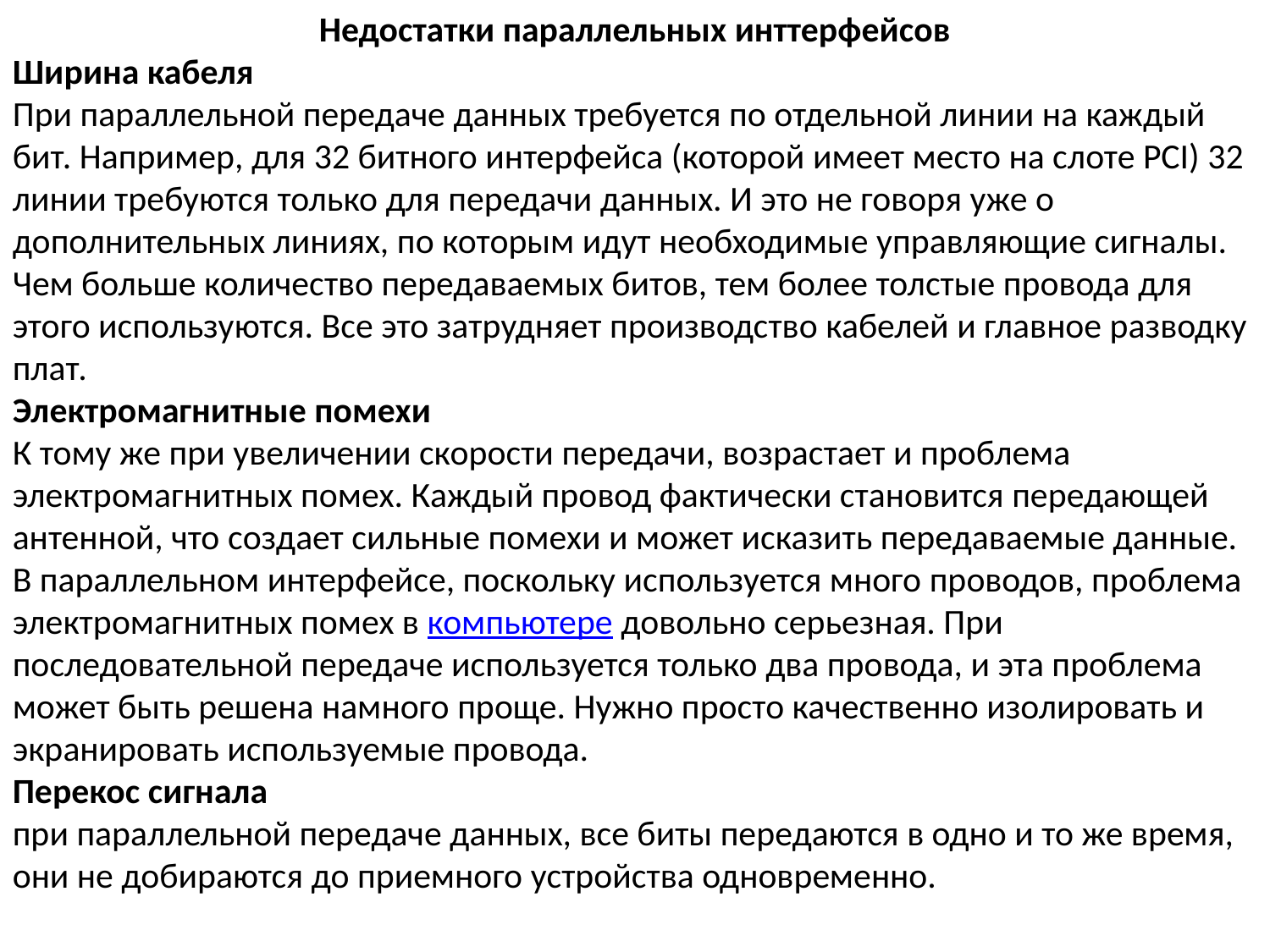

Недостатки параллельных инттерфейсов
Ширина кабеля
При параллельной передаче данных требуется по отдельной линии на каждый бит. Например, для 32 битного интерфейса (которой имеет место на слоте PCI) 32 линии требуются только для передачи данных. И это не говоря уже о дополнительных линиях, по которым идут необходимые управляющие сигналы. Чем больше количество передаваемых битов, тем более толстые провода для этого используются. Все это затрудняет производство кабелей и главное разводку плат.
Электромагнитные помехи
К тому же при увеличении скорости передачи, возрастает и проблема электромагнитных помех. Каждый провод фактически становится передающей антенной, что создает сильные помехи и может исказить передаваемые данные. В параллельном интерфейсе, поскольку используется много проводов, проблема электромагнитных помех в компьютере довольно серьезная. При последовательной передаче используется только два провода, и эта проблема может быть решена намного проще. Нужно просто качественно изолировать и экранировать используемые провода.
Перекос сигнала
при параллельной передаче данных, все биты передаются в одно и то же время, они не добираются до приемного устройства одновременно.